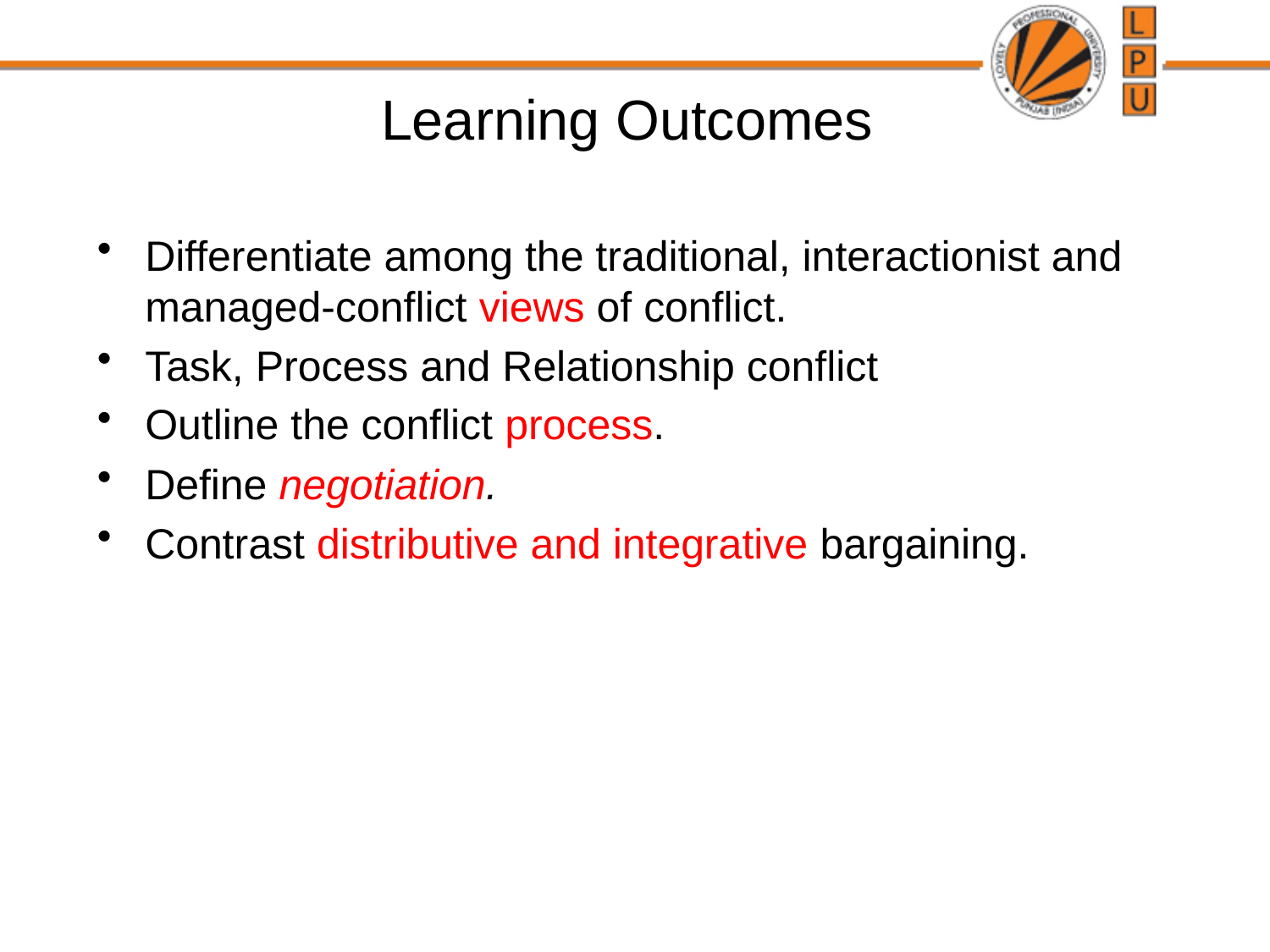

# Learning Outcomes
Differentiate among the traditional, interactionist and managed-conflict views of conflict.
Task, Process and Relationship conflict
Outline the conflict process.
Define negotiation.
Contrast distributive and integrative bargaining.